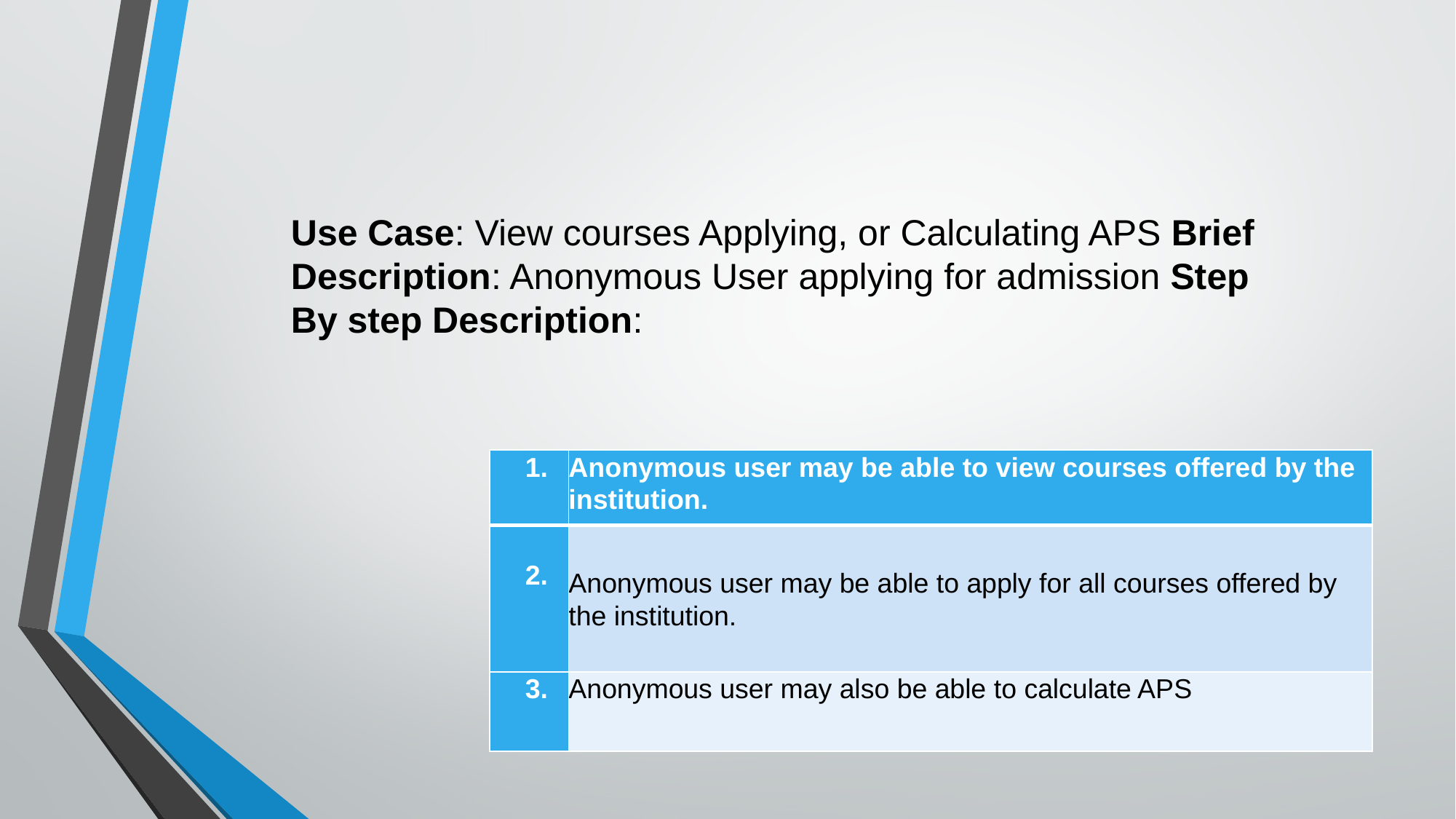

Use Case: View courses Applying, or Calculating APS Brief Description: Anonymous User applying for admission Step By step Description:

| 1. | Anonymous user may be able to view courses offered by the institution. |
| --- | --- |
| 2. | Anonymous user may be able to apply for all courses offered by the institution. |
| 3. | Anonymous user may also be able to calculate APS |